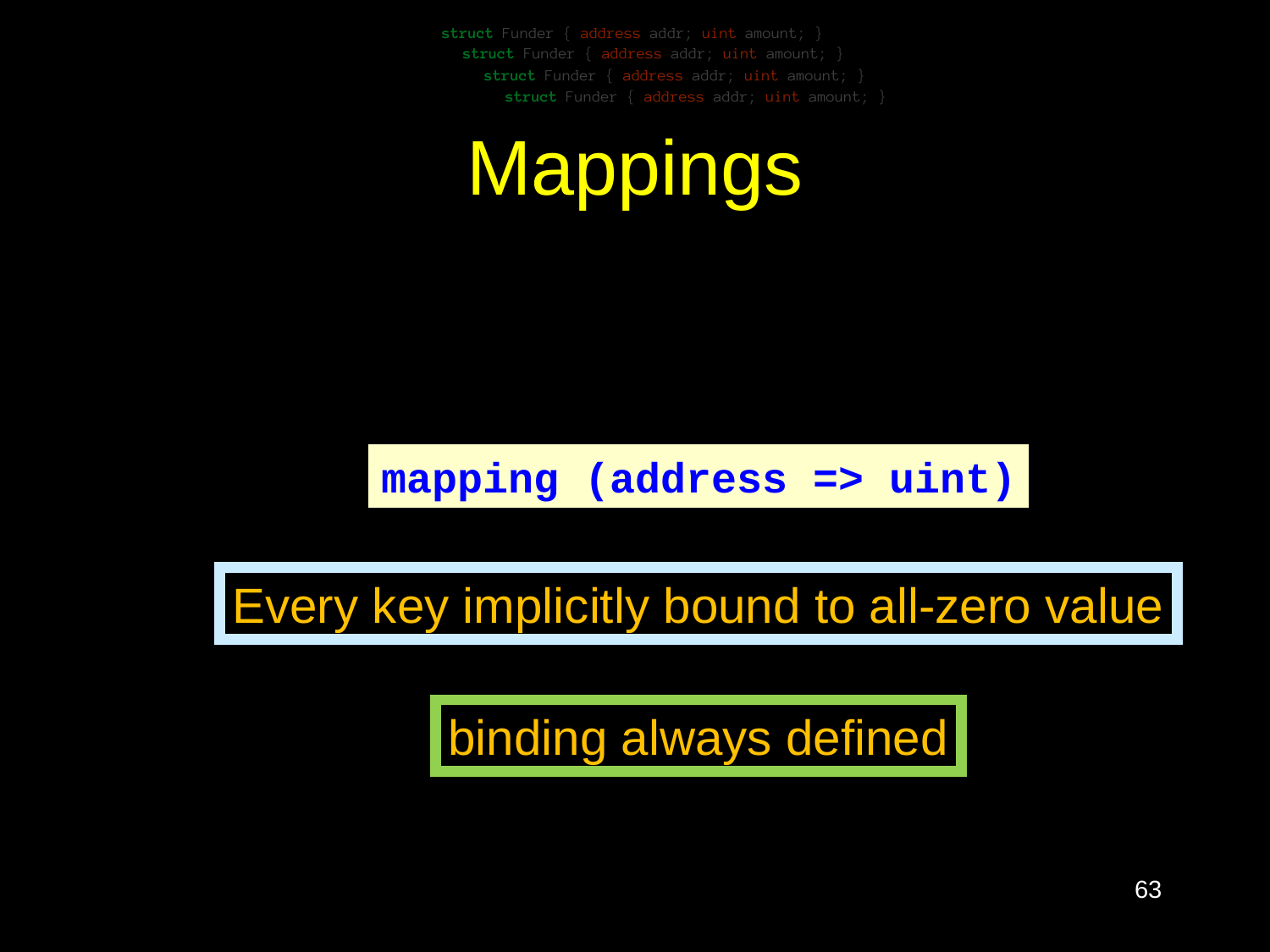

struct Funder { address addr; uint amount; }
struct Funder { address addr; uint amount; }
struct Funder { address addr; uint amount; }
struct Funder { address addr; uint amount; }
# Mappings
mapping (address => uint)
Every key implicitly bound to all-zero value
binding always defined
63